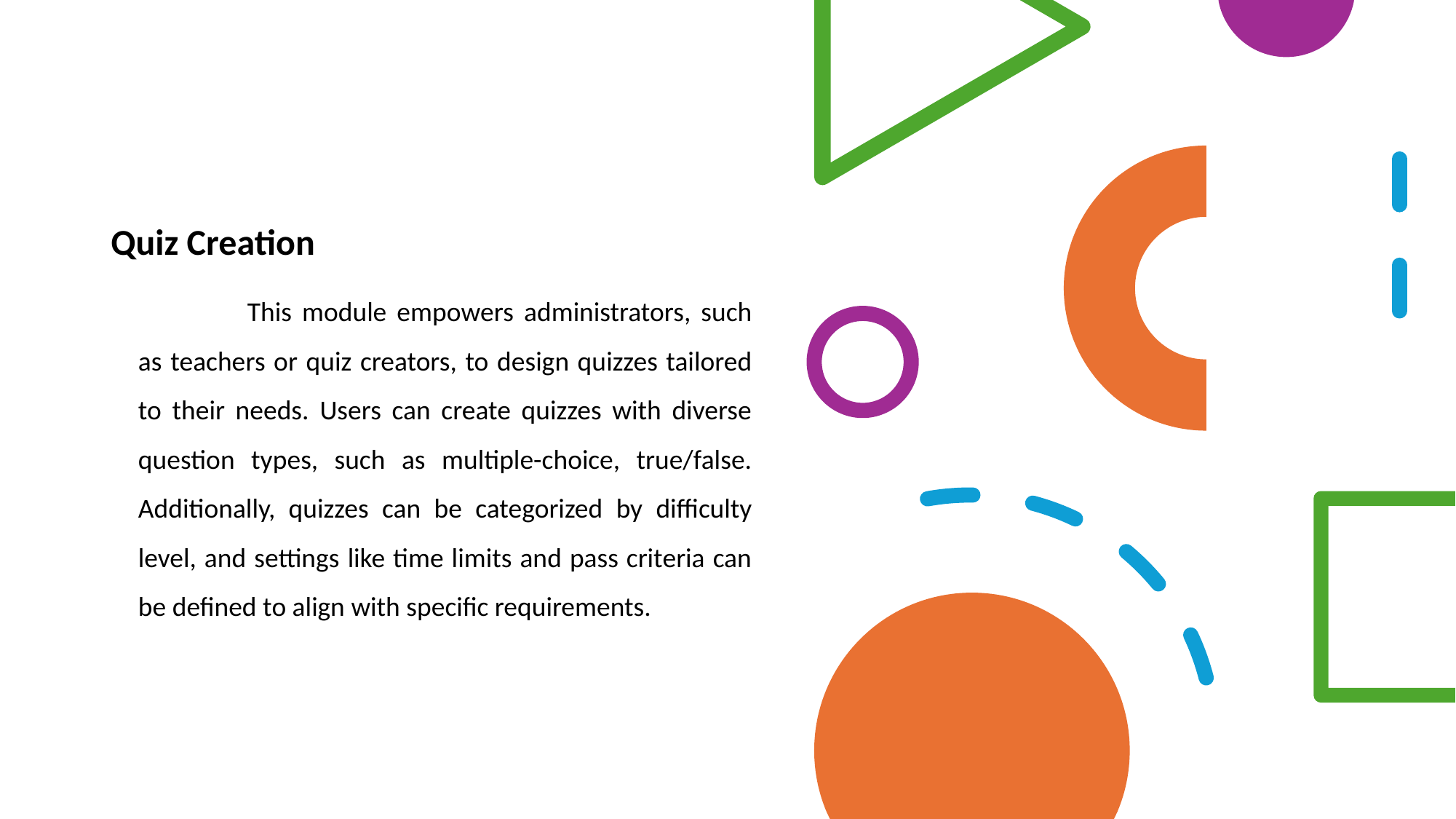

Quiz Creation
	This module empowers administrators, such as teachers or quiz creators, to design quizzes tailored to their needs. Users can create quizzes with diverse question types, such as multiple-choice, true/false. Additionally, quizzes can be categorized by difficulty level, and settings like time limits and pass criteria can be defined to align with specific requirements.